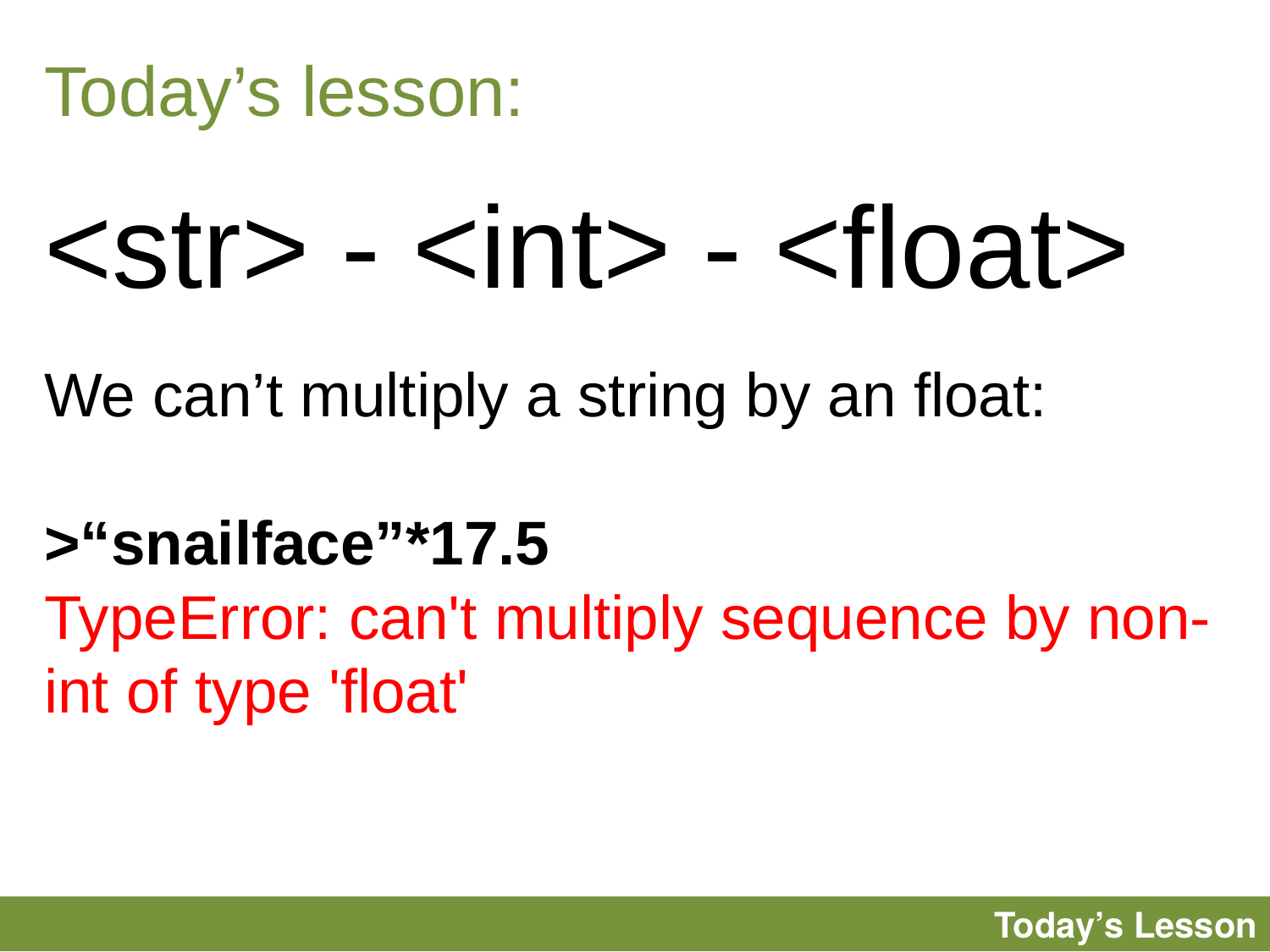

Today’s lesson:
<str> - <int> - <float>
We can’t multiply a string by an float:

>“snailface”*17.5
TypeError: can't multiply sequence by non-int of type 'float'
Today’s Lesson